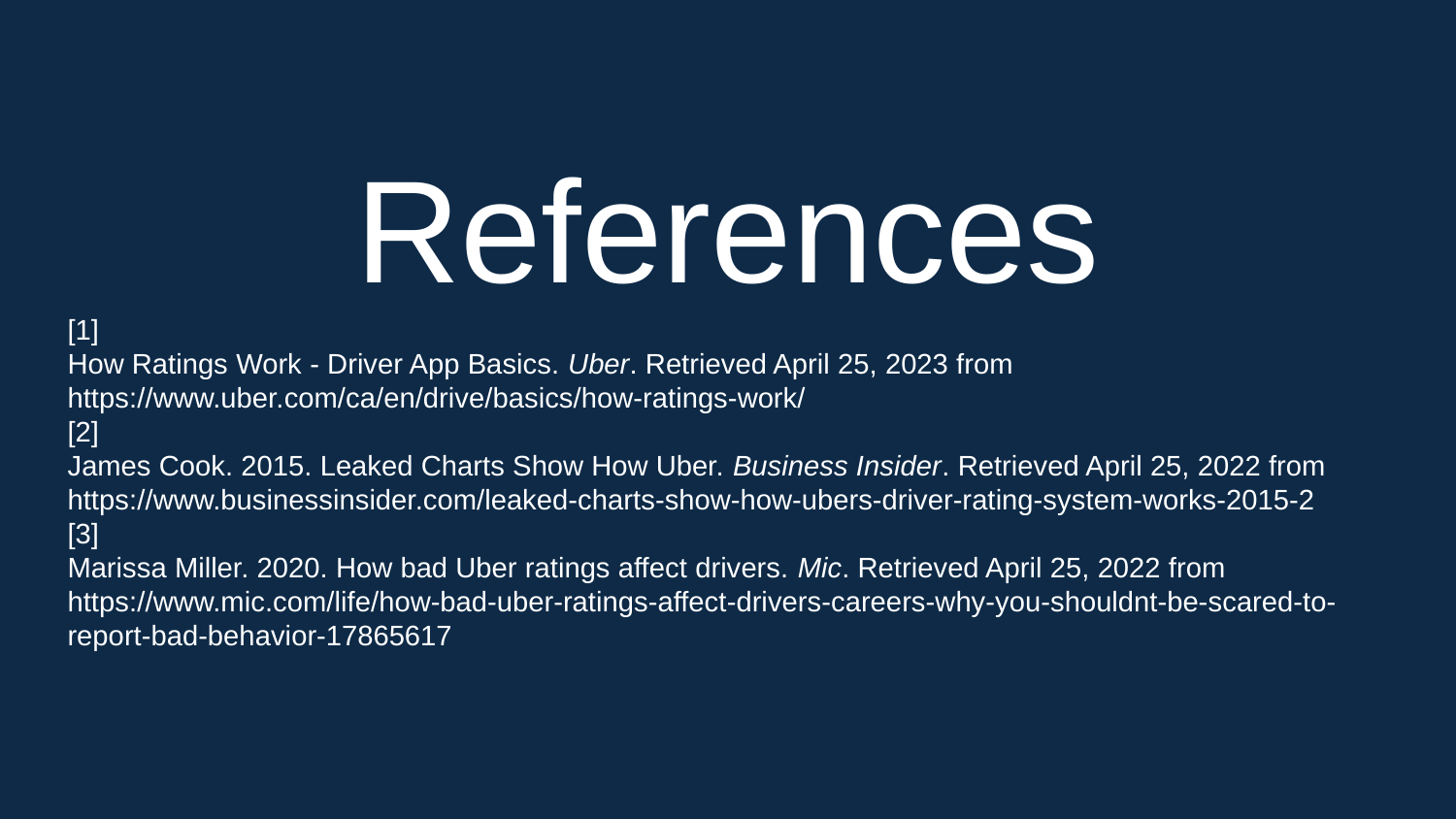

References
[1]
How Ratings Work - Driver App Basics. Uber. Retrieved April 25, 2023 from https://www.uber.com/ca/en/drive/basics/how-ratings-work/
[2]
James Cook. 2015. Leaked Charts Show How Uber. Business Insider. Retrieved April 25, 2022 from https://www.businessinsider.com/leaked-charts-show-how-ubers-driver-rating-system-works-2015-2
[3]
Marissa Miller. 2020. How bad Uber ratings affect drivers. Mic. Retrieved April 25, 2022 from https://www.mic.com/life/how-bad-uber-ratings-affect-drivers-careers-why-you-shouldnt-be-scared-to-report-bad-behavior-17865617